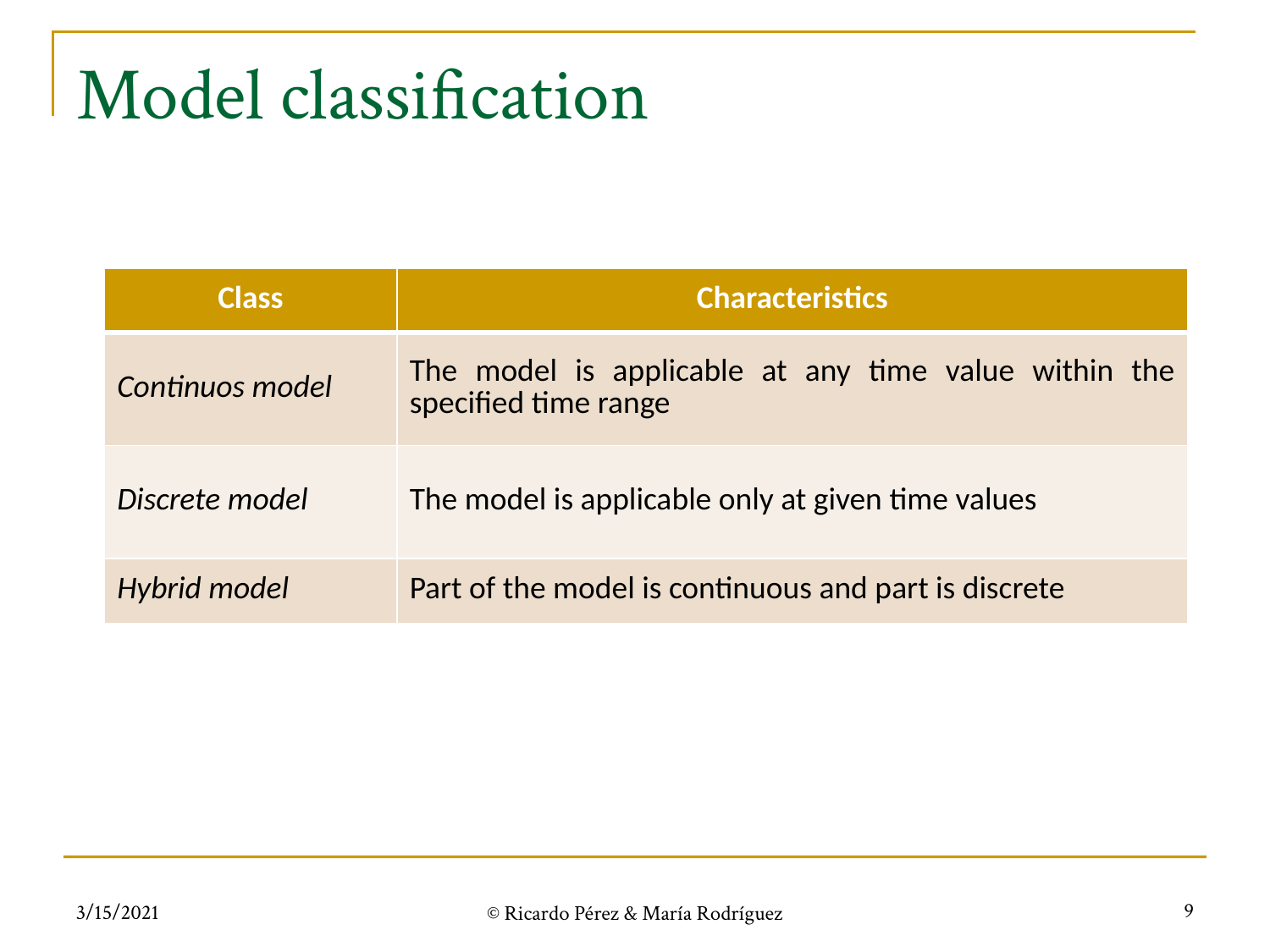

# Model classification
| Class | Characteristics |
| --- | --- |
| Continuos model | The model is applicable at any time value within the specified time range |
| Discrete model | The model is applicable only at given time values |
| Hybrid model | Part of the model is continuous and part is discrete |
3/15/2021
9
© Ricardo Pérez & María Rodríguez